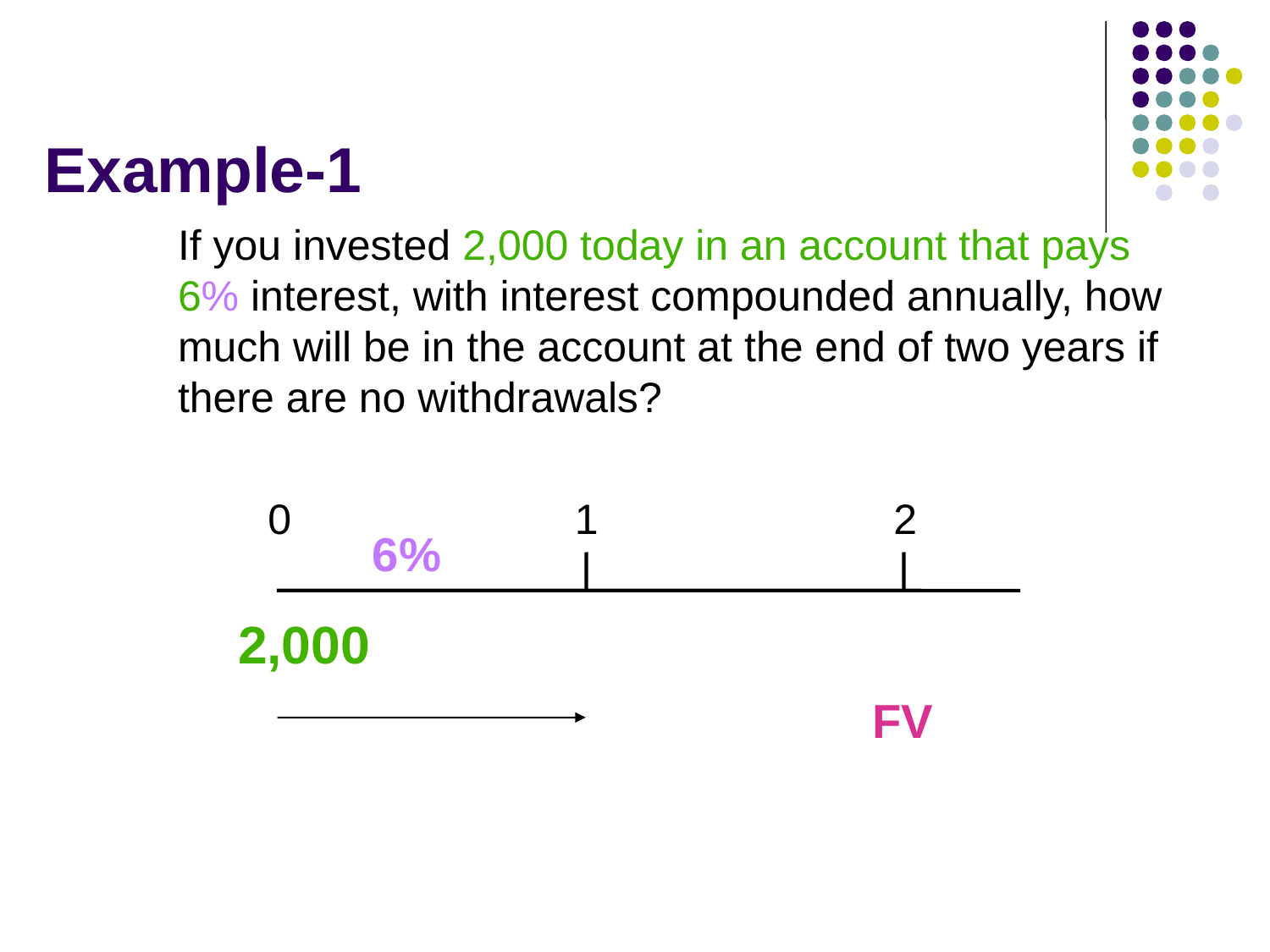

# Example-1
If you invested 2,000 today in an account that pays 6% interest, with interest compounded annually, how much will be in the account at the end of two years if there are no withdrawals?

  0                        1                         2
6%

 2,000
FV